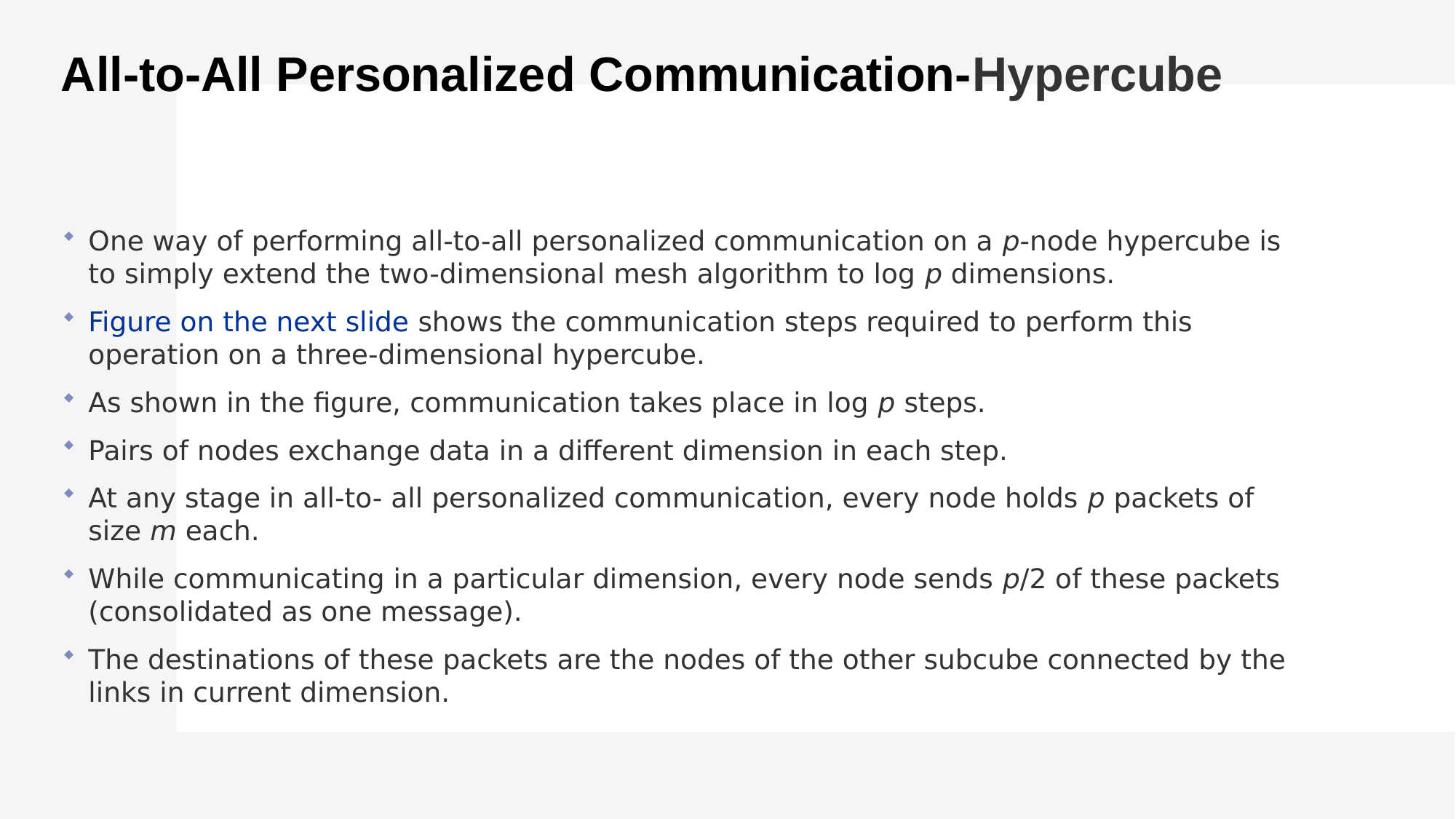

# All-to-All Personalized Communication-Hypercube
One way of performing all-to-all personalized communication on a p-node hypercube is to simply extend the two-dimensional mesh algorithm to log p dimensions.
Figure on the next slide shows the communication steps required to perform this operation on a three-dimensional hypercube.
As shown in the figure, communication takes place in log p steps.
Pairs of nodes exchange data in a different dimension in each step.
At any stage in all-to- all personalized communication, every node holds p packets of size m each.
While communicating in a particular dimension, every node sends p/2 of these packets (consolidated as one message).
The destinations of these packets are the nodes of the other subcube connected by the links in current dimension.